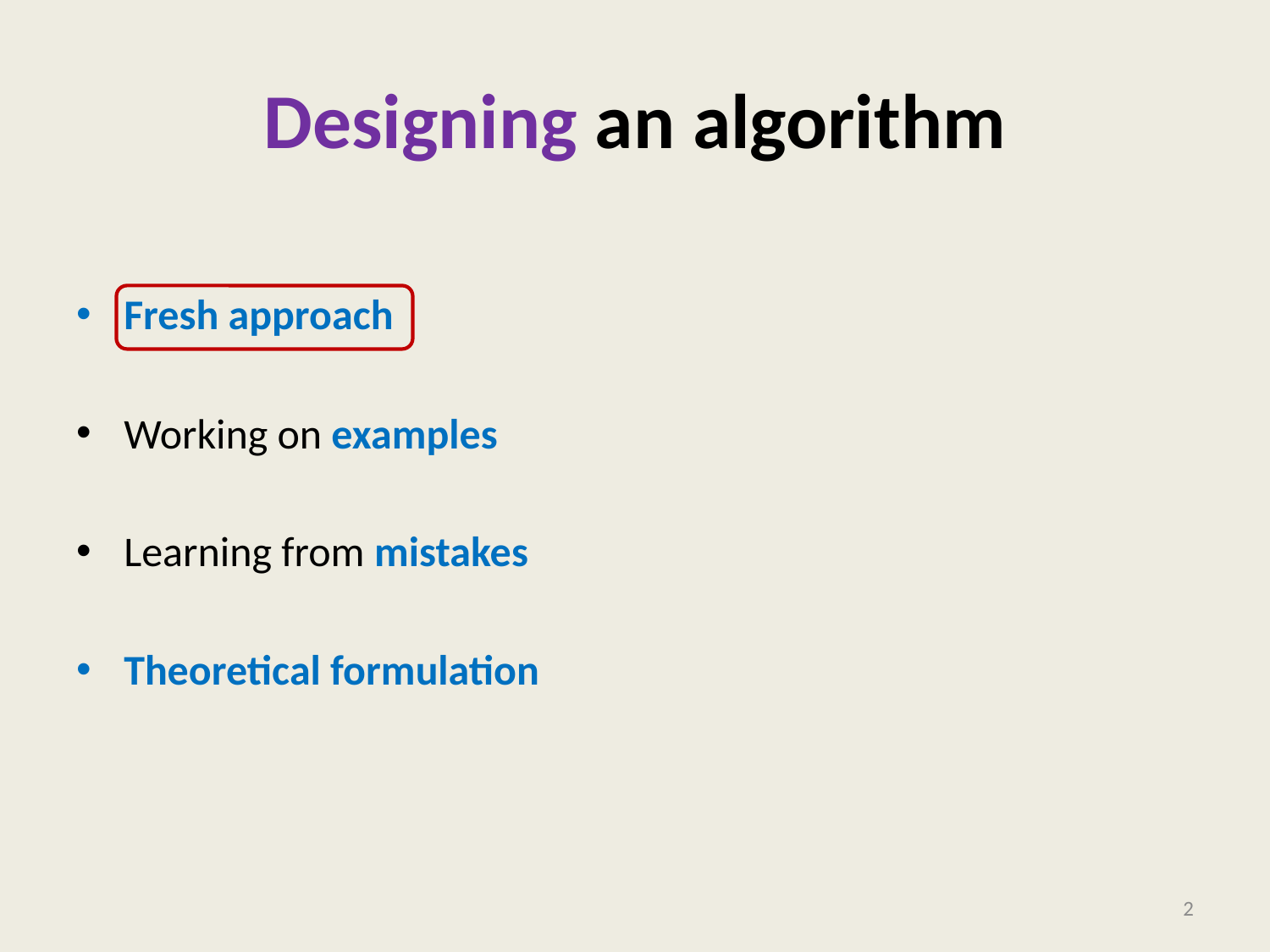

# Designing an algorithm

Fresh approach

Working on examples

Learning from mistakes

Theoretical formulation

2